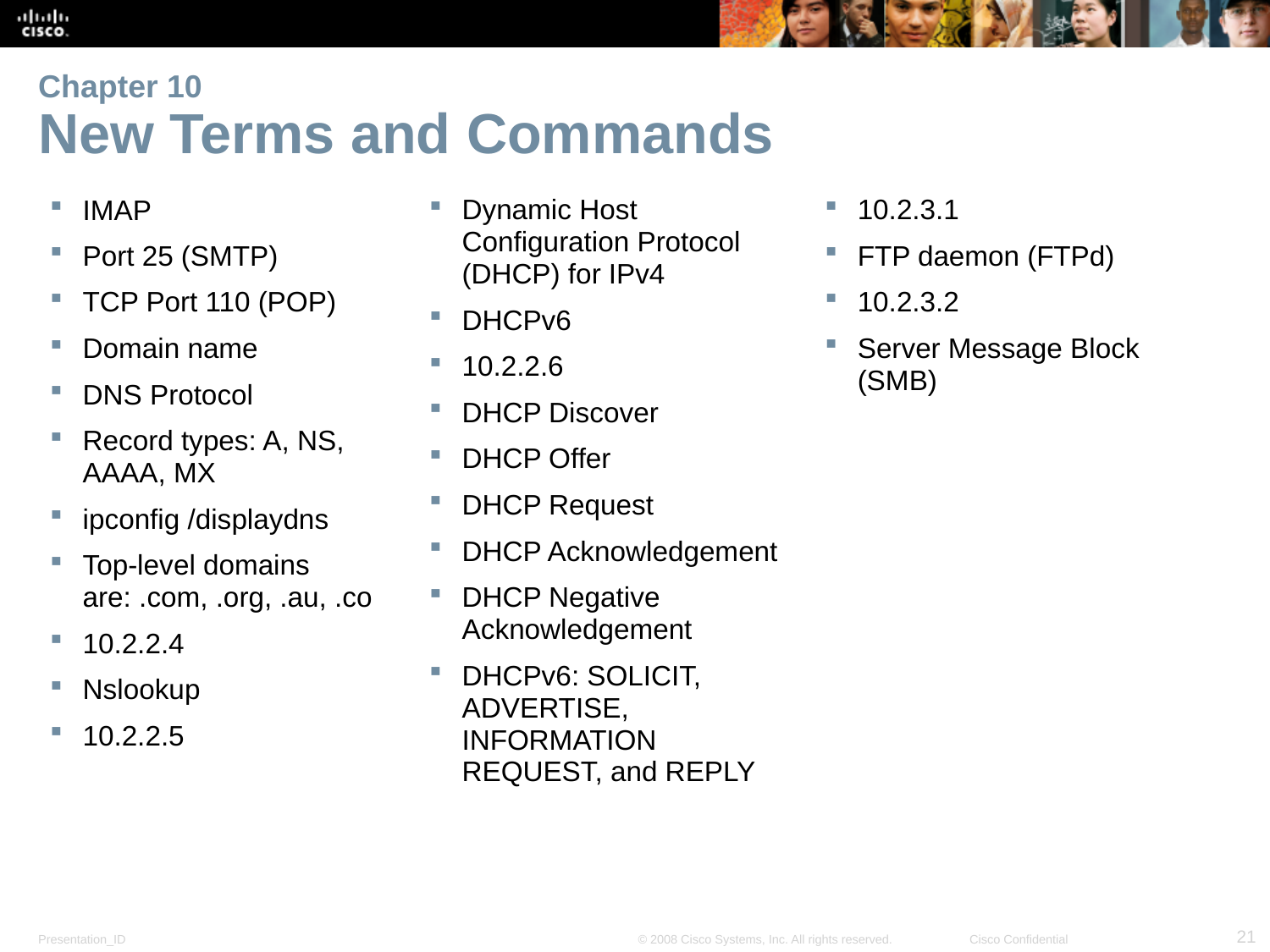

# Chapter 10 New Terms and Commands
IMAP
Port 25 (SMTP)
TCP Port 110 (POP)
Domain name
DNS Protocol
Record types: A, NS, AAAA, MX
ipconfig /displaydns
Top-level domains are: .com, .org, .au, .co
10.2.2.4
Nslookup
10.2.2.5
Dynamic Host Configuration Protocol (DHCP) for IPv4
DHCPv6
10.2.2.6
DHCP Discover
DHCP Offer
DHCP Request
DHCP Acknowledgement
DHCP Negative Acknowledgement
DHCPv6: SOLICIT, ADVERTISE, INFORMATION REQUEST, and REPLY
10.2.3.1
FTP daemon (FTPd)
10.2.3.2
Server Message Block (SMB)